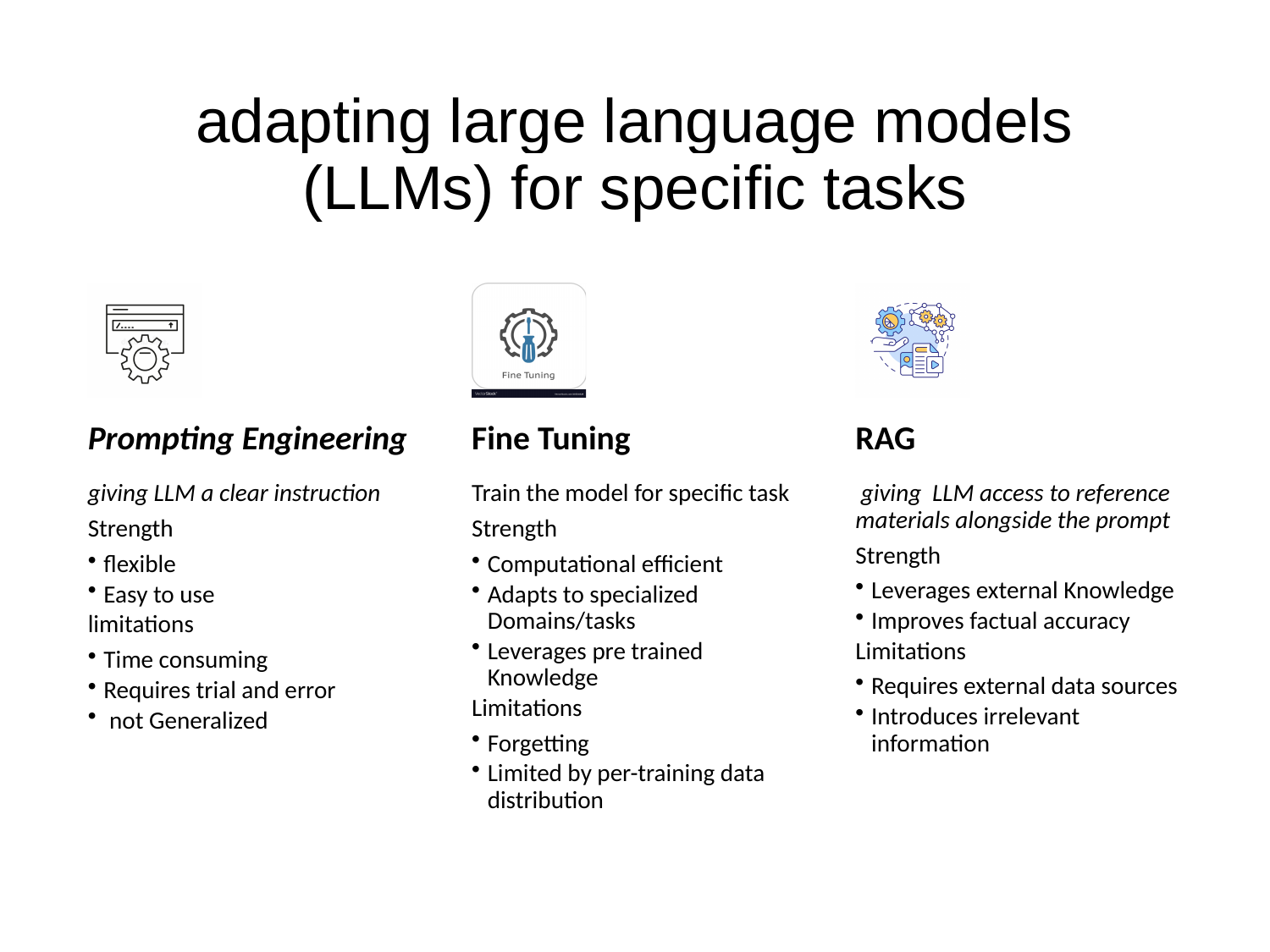

# adapting large language models (LLMs) for specific tasks
Prompting Engineering
giving LLM a clear instruction
Strength
flexible
Easy to use
limitations
Time consuming
Requires trial and error
 not Generalized
Fine Tuning
Train the model for specific task
Strength
Computational efficient
Adapts to specialized Domains/tasks
Leverages pre trained Knowledge
Limitations
Forgetting
Limited by per-training data distribution
RAG
 giving  LLM access to reference materials alongside the prompt
Strength
Leverages external Knowledge
Improves factual accuracy
Limitations
Requires external data sources
Introduces irrelevant information